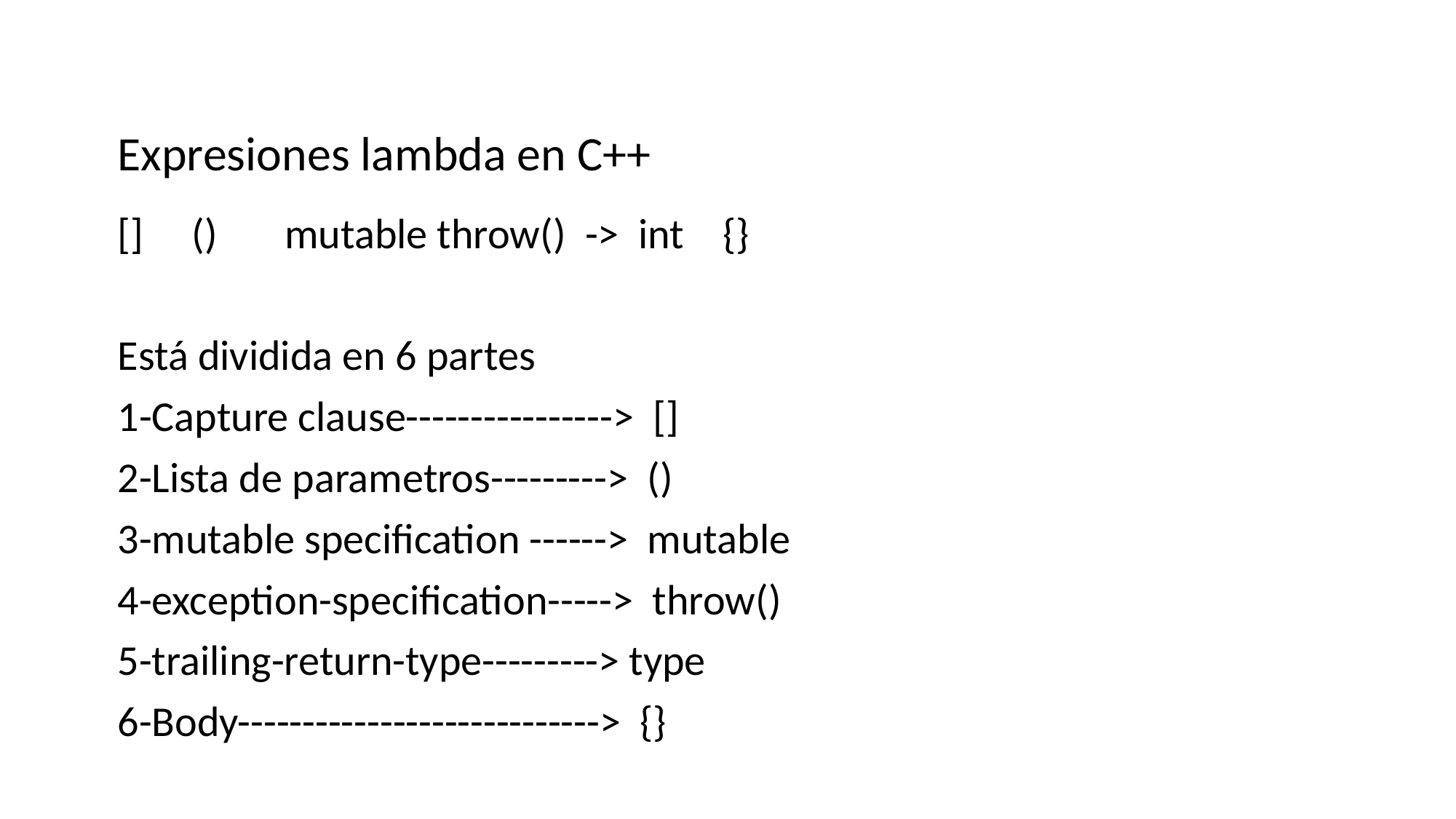

Expresiones lambda en C++
[]     ()       mutable throw()  ->  int    {}

Está dividida en 6 partes
1-Capture clause---------------->  []
2-Lista de parametros--------->  ()
3-mutable specification ------>  mutable
4-exception-specification----->  throw()
5-trailing-return-type---------> type
6-Body---------------------------->  {}